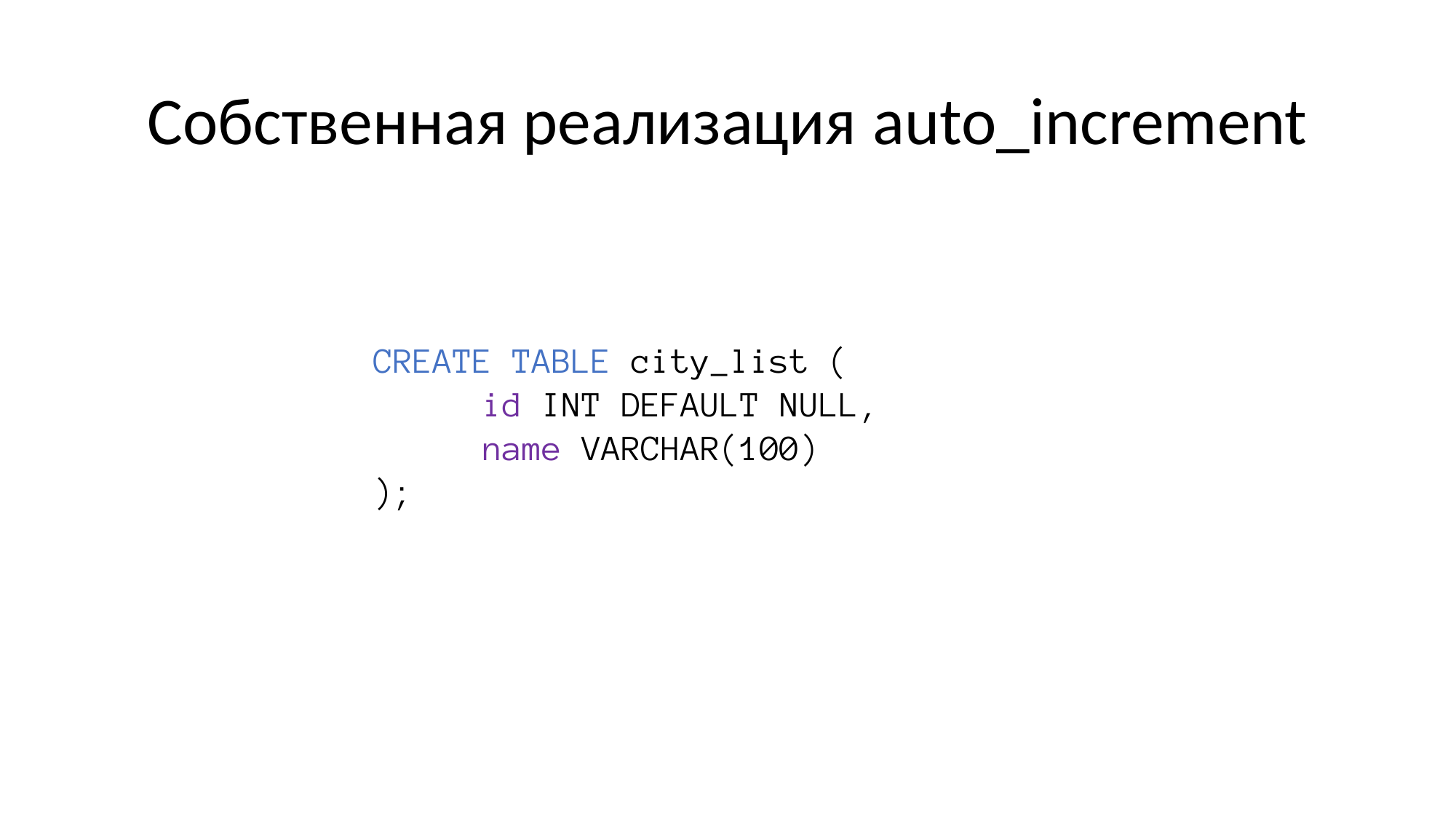

# Собственная реализация auto_increment
CREATE TABLE city_list (
	id INT DEFAULT NULL,
	name VARCHAR(100)
);